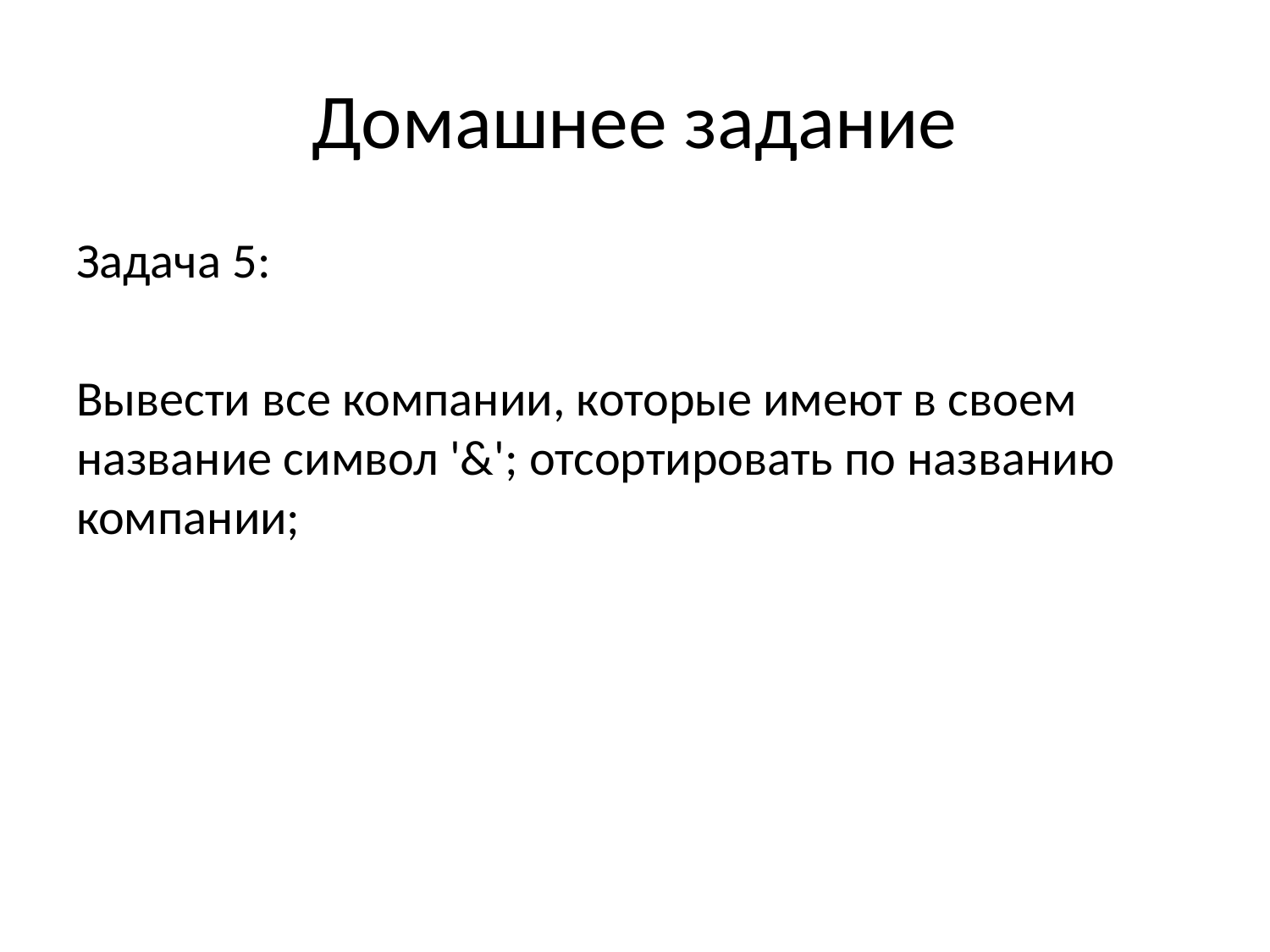

# Домашнее задание
Задача 5:

Вывести все компании, которые имеют в своем название символ '&'; отсортировать по названию компании;